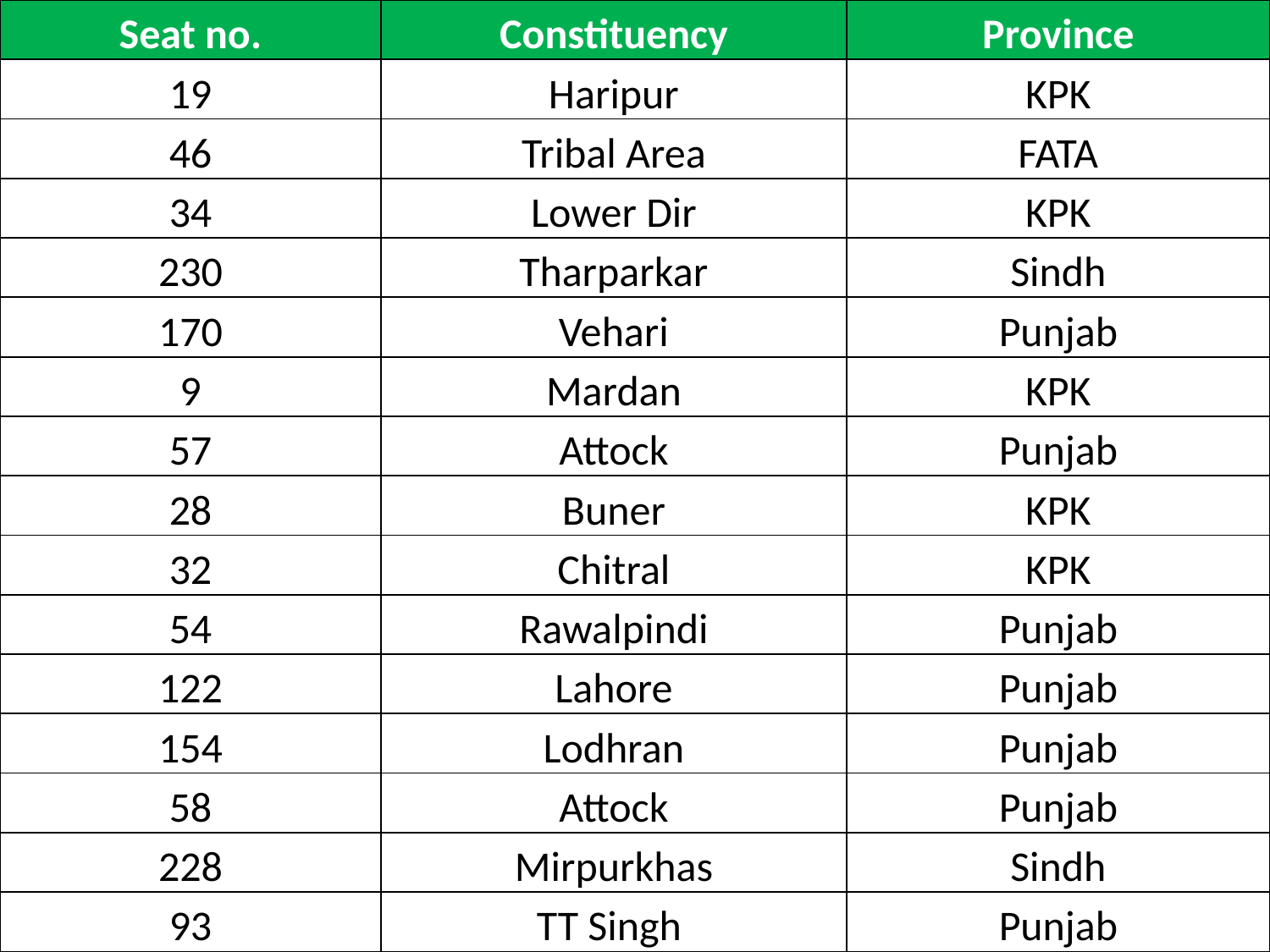

| Seat no. | Constituency | Province |
| --- | --- | --- |
| 19 | Haripur | KPK |
| 46 | Tribal Area | FATA |
| 34 | Lower Dir | KPK |
| 230 | Tharparkar | Sindh |
| 170 | Vehari | Punjab |
| 9 | Mardan | KPK |
| 57 | Attock | Punjab |
| 28 | Buner | KPK |
| 32 | Chitral | KPK |
| 54 | Rawalpindi | Punjab |
| 122 | Lahore | Punjab |
| 154 | Lodhran | Punjab |
| 58 | Attock | Punjab |
| 228 | Mirpurkhas | Sindh |
| 93 | TT Singh | Punjab |